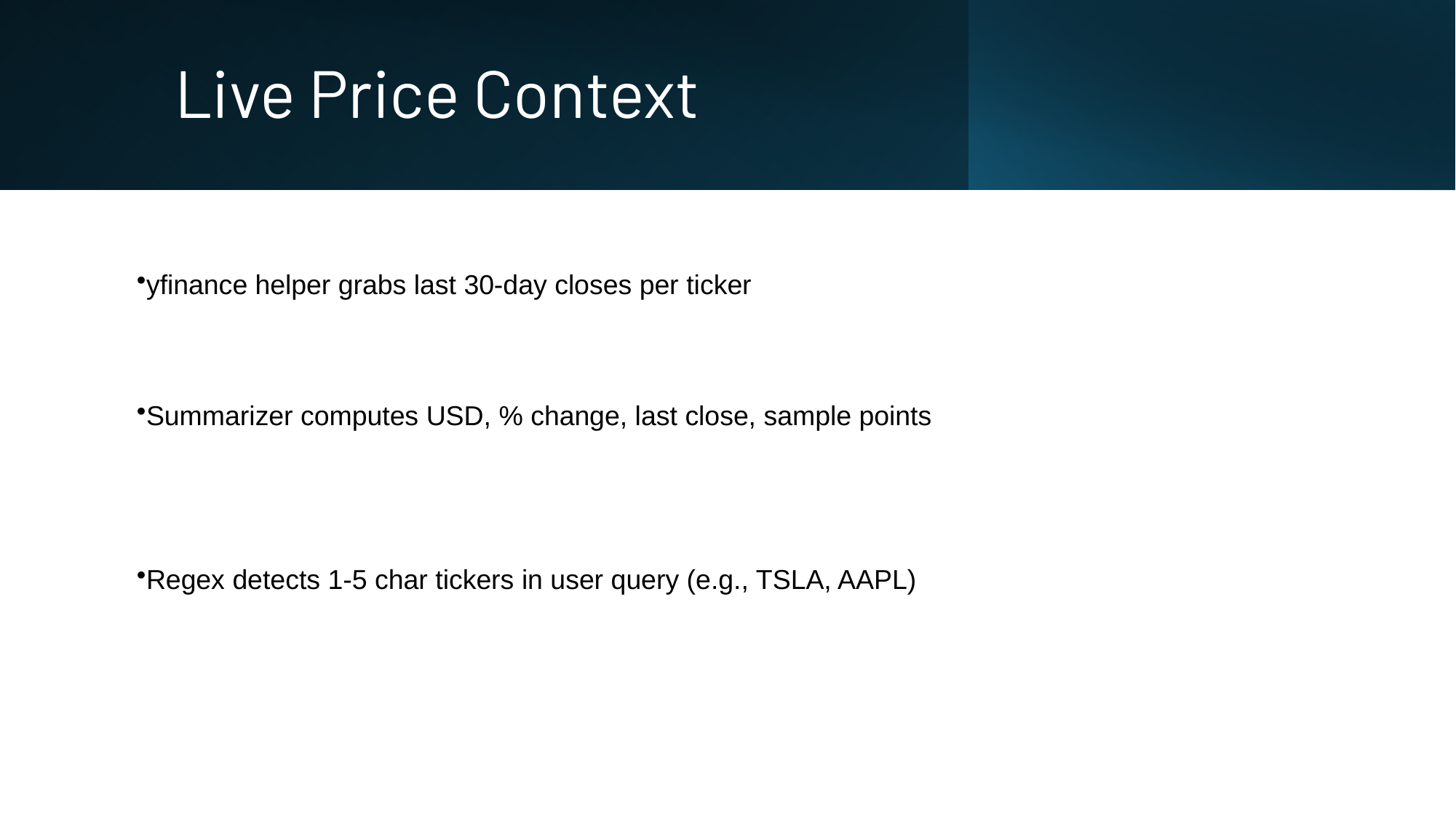

# Live Price Context
yfinance helper grabs last 30-day closes per ticker

Summarizer computes USD, % change, last close, sample points

Regex detects 1-5 char tickers in user query (e.g., TSLA, AAPL)